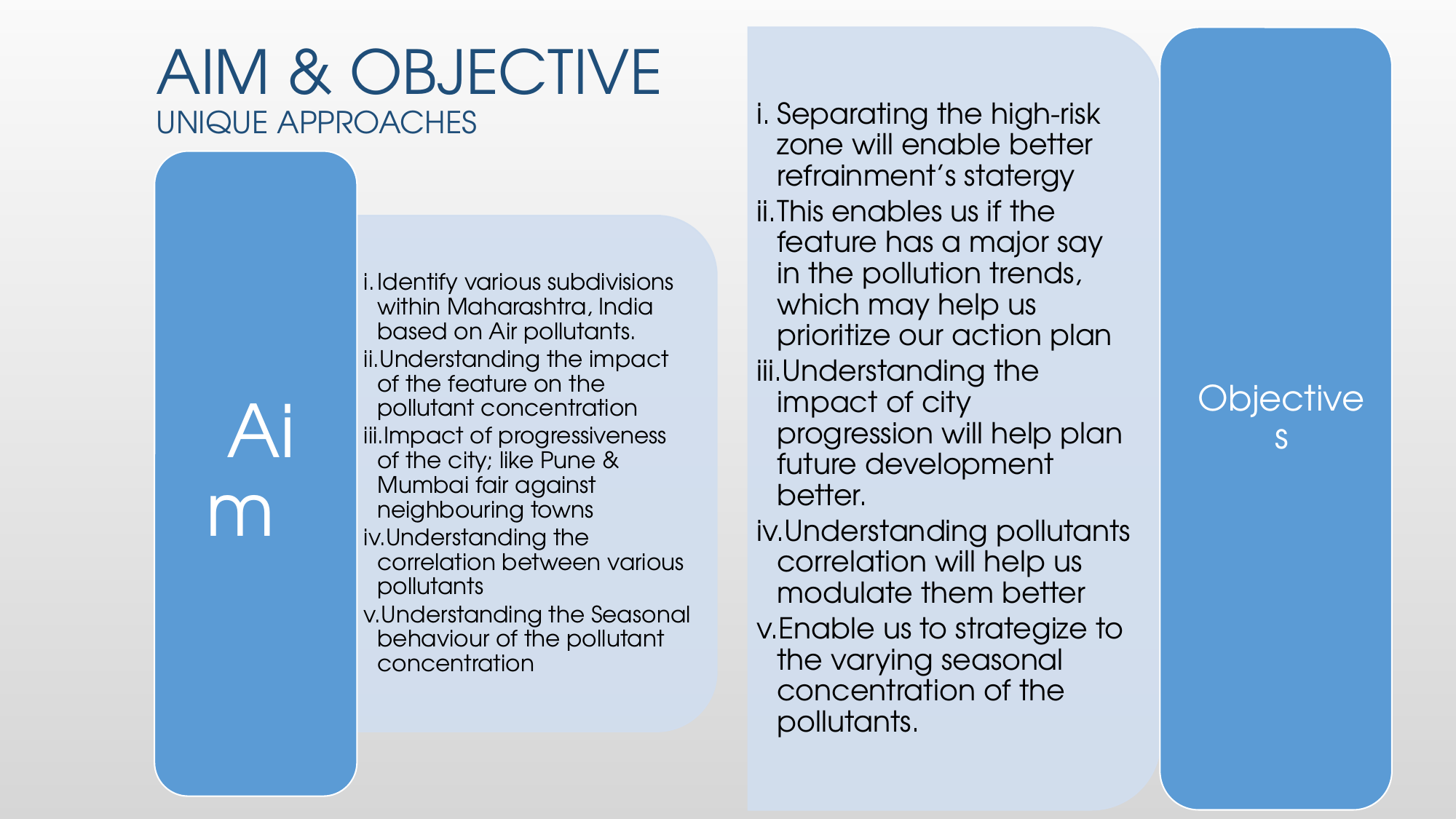

Separating the high-risk zone will enable better refrainment’s statergy
This enables us if the feature has a major say in the pollution trends, which may help us prioritize our action plan
Understanding the impact of city progression will help plan future development better.
Understanding pollutants correlation will help us modulate them better
Enable us to strategize to the varying seasonal concentration of the pollutants.
Objectives
# Aim & Objective Unique approaches
Identify various subdivisions within Maharashtra, India based on Air pollutants.
Understanding the impact of the feature on the pollutant concentration
Impact of progressiveness of the city; like Pune & Mumbai fair against neighbouring towns
Understanding the correlation between various pollutants
Understanding the Seasonal behaviour of the pollutant concentration
Aim